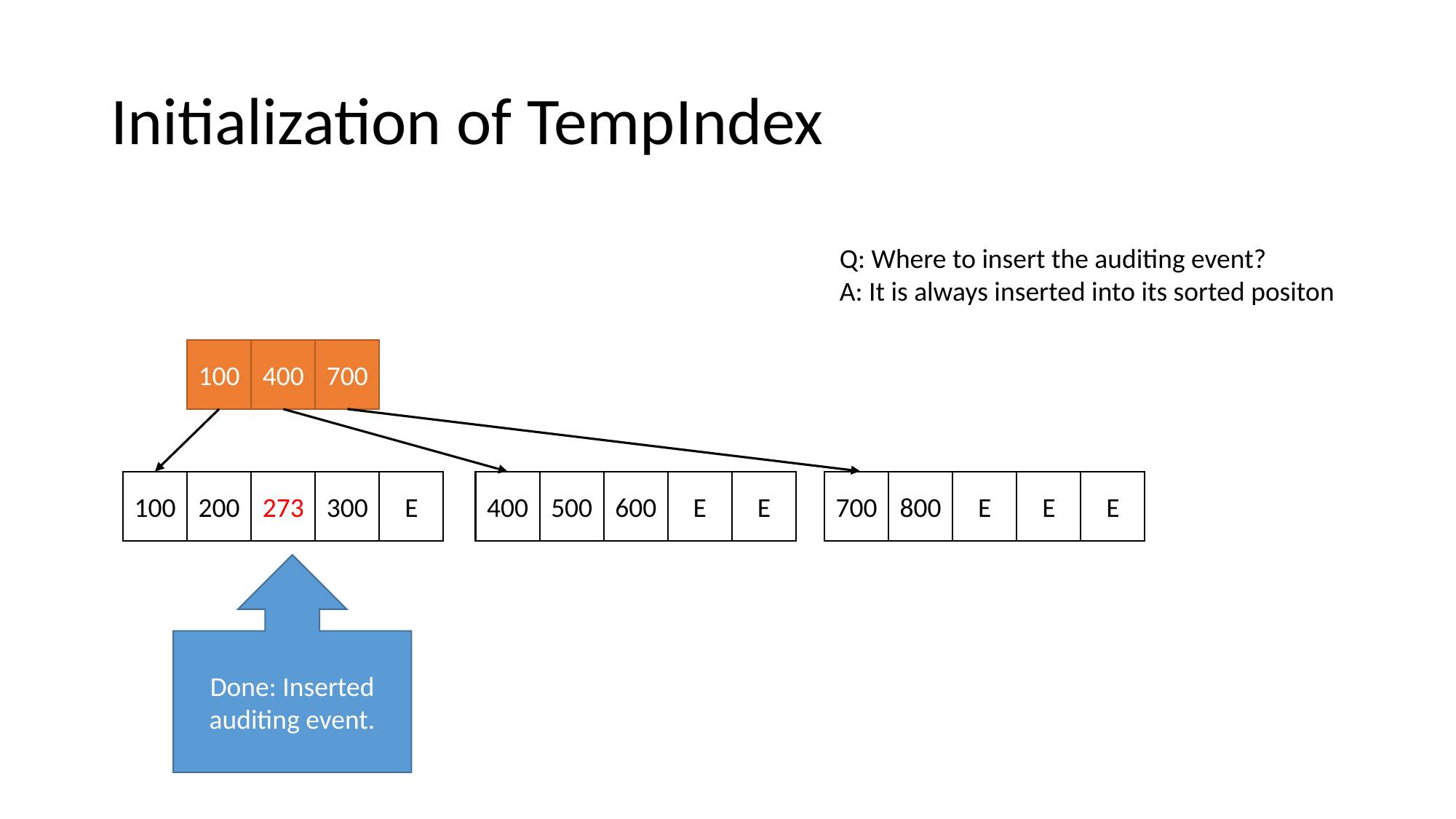

# Initialization of TempIndex

Q: Where to insert the auditing event?
A: It is always inserted into its sorted positon
700
100
400
E
E
500
600
400
E
E
800
E
700
E
300
200
273
100
Done: Inserted auditing event.